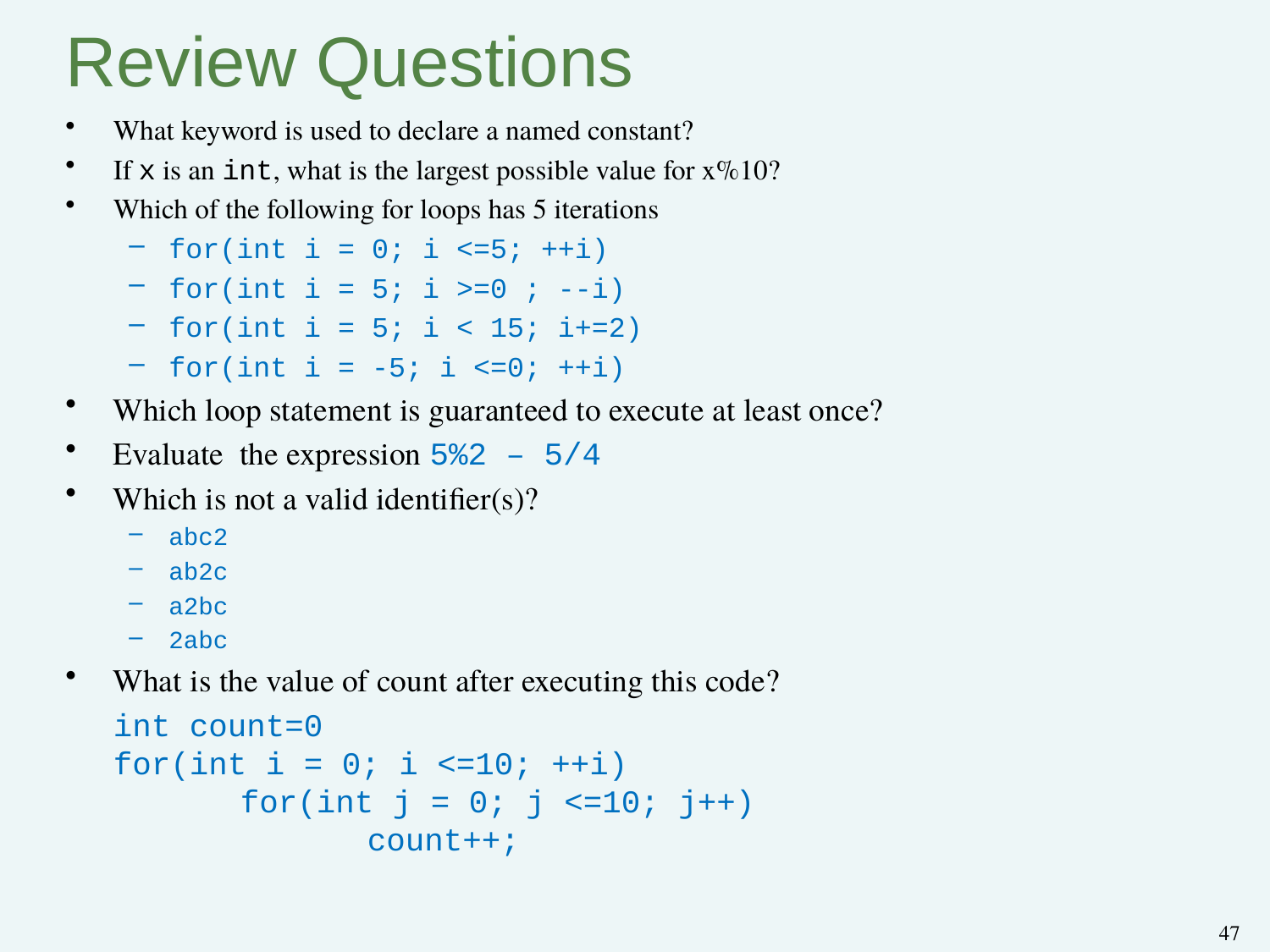

# Review Questions
What keyword is used to declare a named constant?
If x is an int, what is the largest possible value for x%10?
Which of the following for loops has 5 iterations
for(int i = 0; i <=5; ++i)
for(int i = 5; i >=0 ; --i)
for(int i = 5; i < 15; i+=2)
for(int i = -5; i <=0; ++i)
Which loop statement is guaranteed to execute at least once?
Evaluate  the expression 5%2 – 5/4
Which is not a valid identifier(s)?
abc2
ab2c
a2bc
2abc
What is the value of count after executing this code?
	int count=0
for(int i = 0; i <=10; ++i)
	for(int j = 0; j <=10; j++)
		count++;